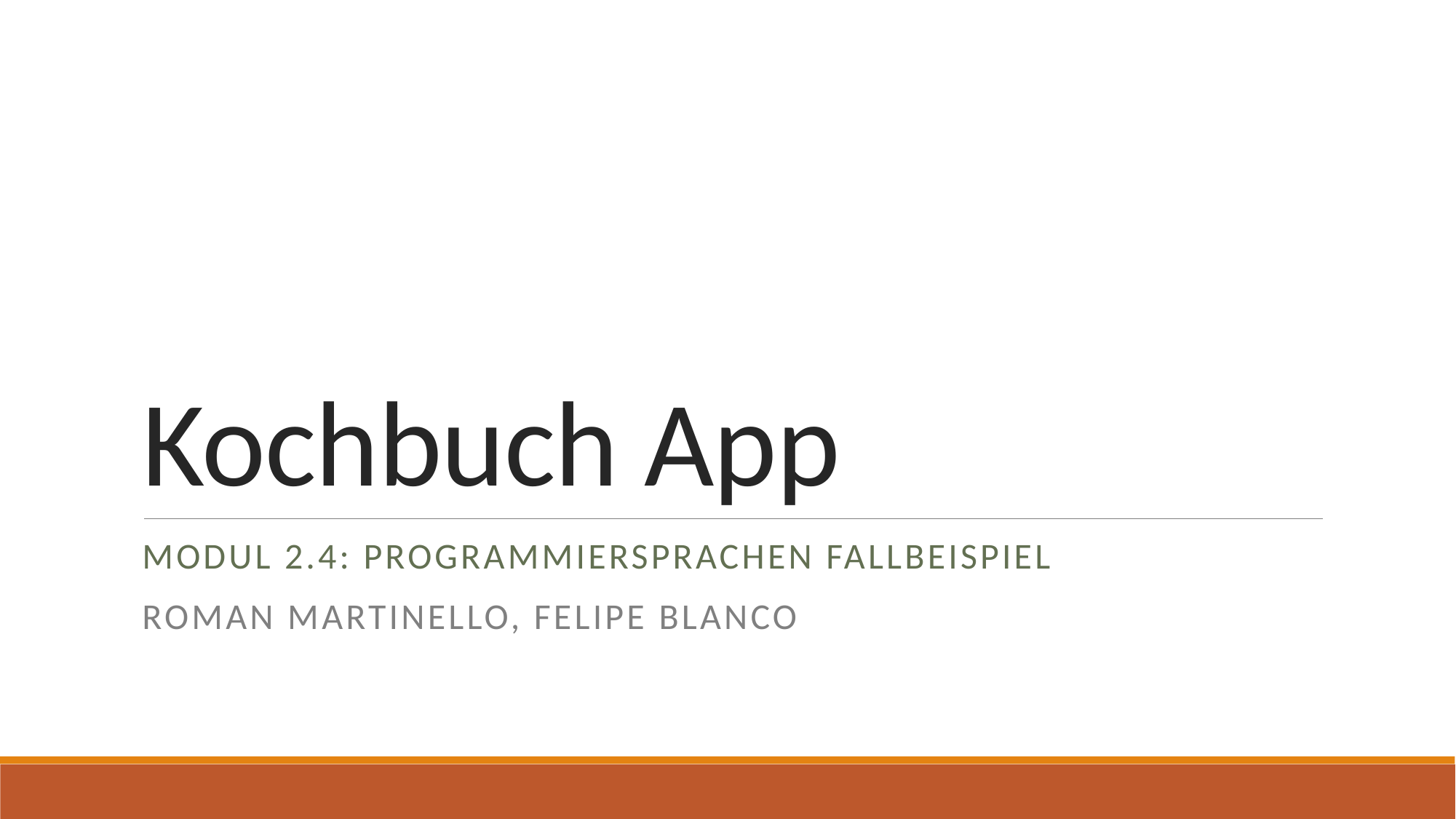

# Kochbuch App
Modul 2.4: Programmiersprachen Fallbeispiel
Roman Martinello, Felipe Blanco